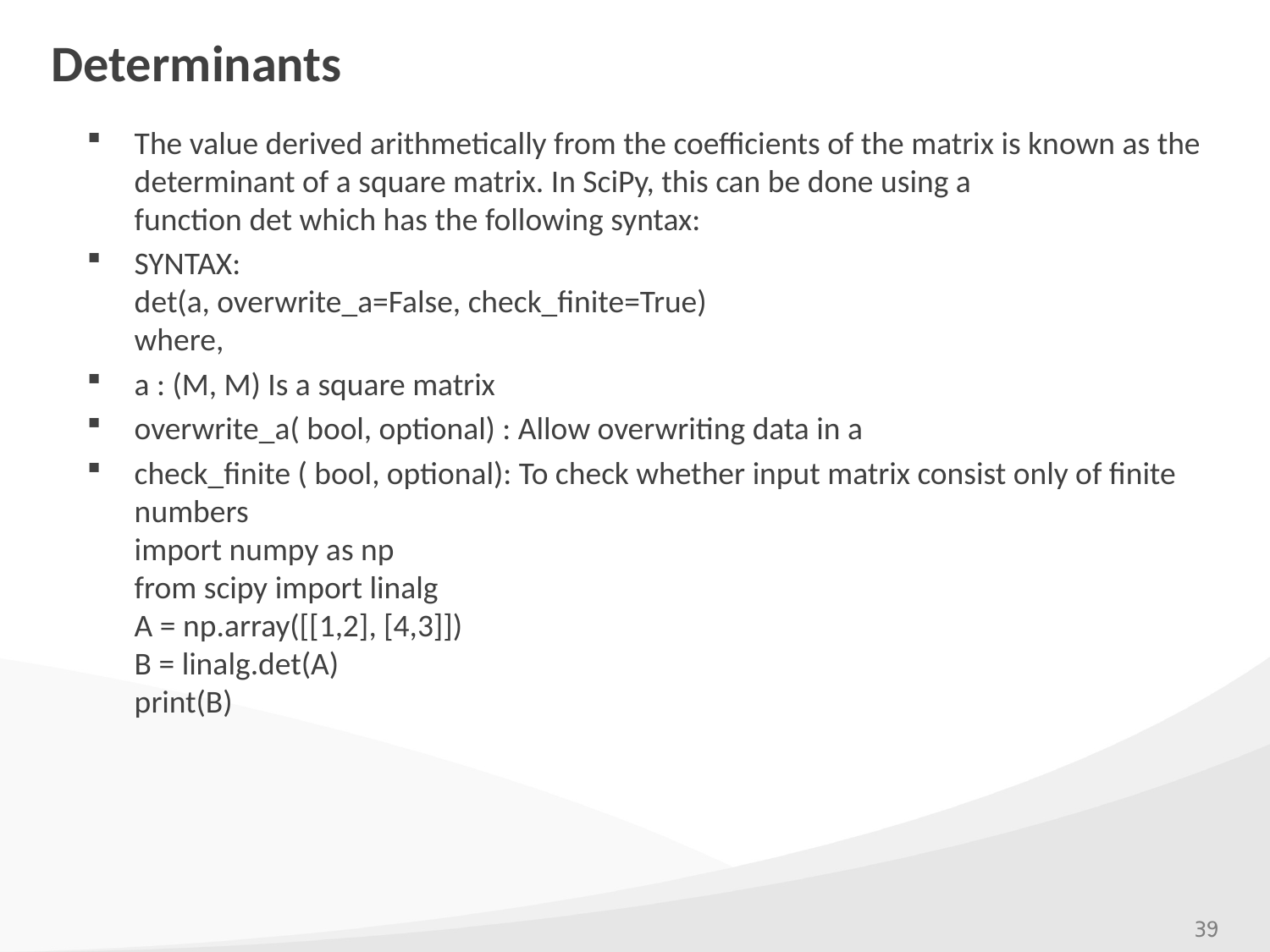

# Determinants
The value derived arithmetically from the coefficients of the matrix is known as the determinant of a square matrix. In SciPy, this can be done using a function det which has the following syntax:
SYNTAX:
det(a, overwrite_a=False, check_finite=True)
where,
a : (M, M) Is a square matrix
overwrite_a( bool, optional) : Allow overwriting data in a
check_finite ( bool, optional): To check whether input matrix consist only of finite numbers
import numpy as np
from scipy import linalg
A = np.array([[1,2], [4,3]])
B = linalg.det(A)
print(B)